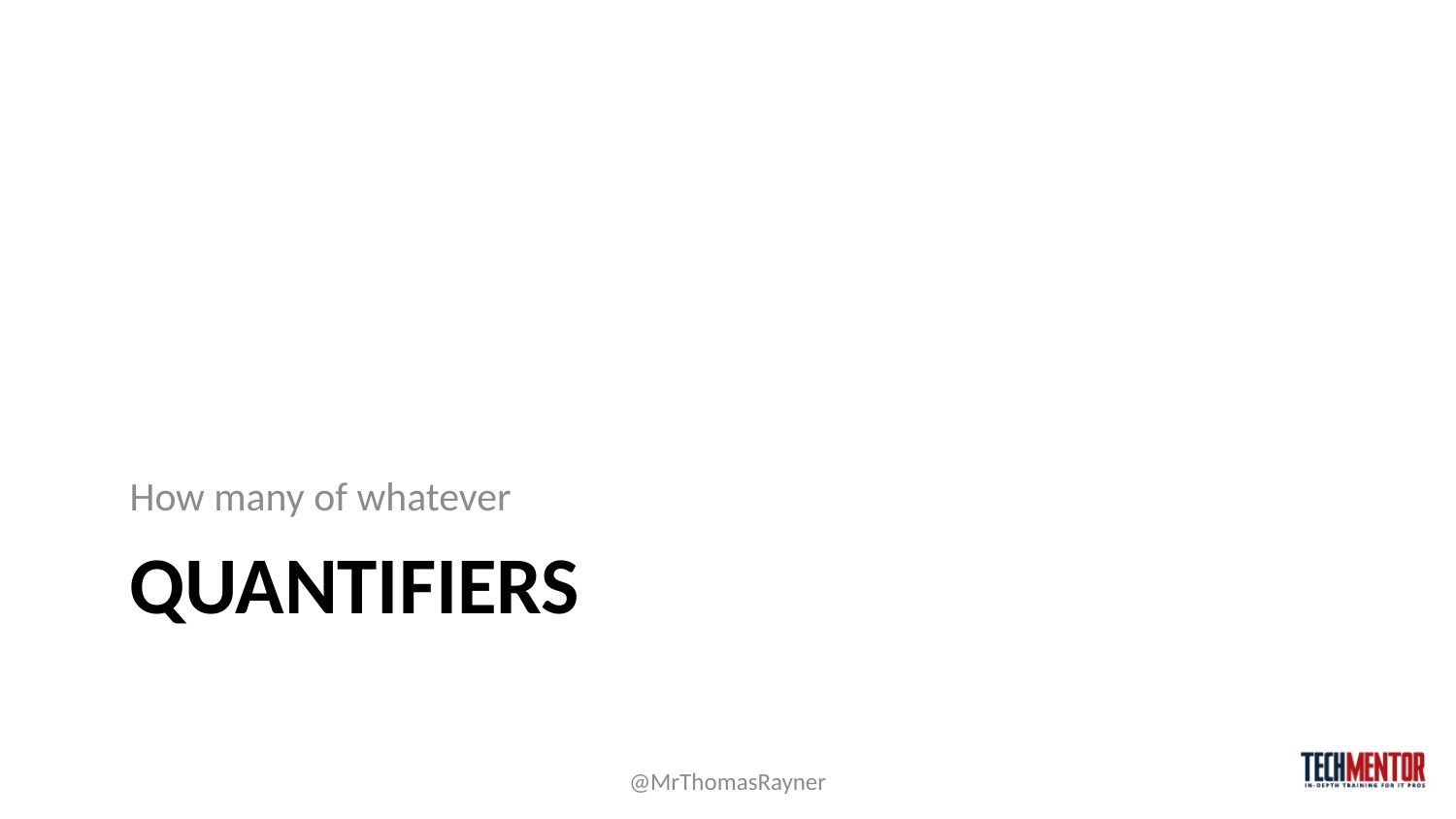

How many of whatever
# Quantifiers
@MrThomasRayner